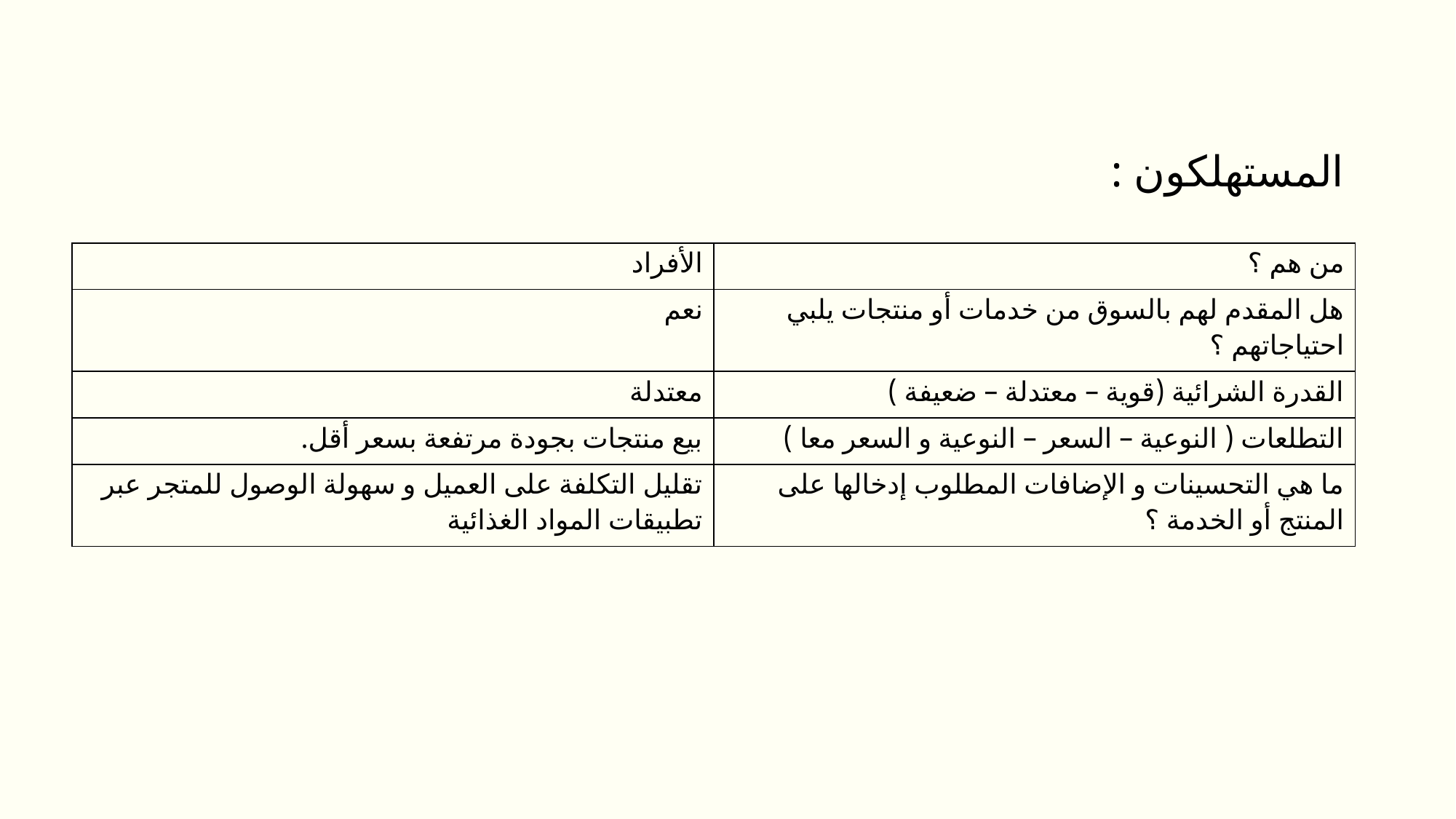

المستهلكون :

| الأفراد | من هم ؟ |
| --- | --- |
| نعم | هل المقدم لهم بالسوق من خدمات أو منتجات يلبي احتياجاتهم ؟ |
| معتدلة | القدرة الشرائية (قوية – معتدلة – ضعيفة ) |
| بيع منتجات بجودة مرتفعة بسعر أقل. | التطلعات ( النوعية – السعر – النوعية و السعر معا ) |
| تقليل التكلفة على العميل و سهولة الوصول للمتجر عبر تطبيقات المواد الغذائية | ما هي التحسينات و الإضافات المطلوب إدخالها على المنتج أو الخدمة ؟ |